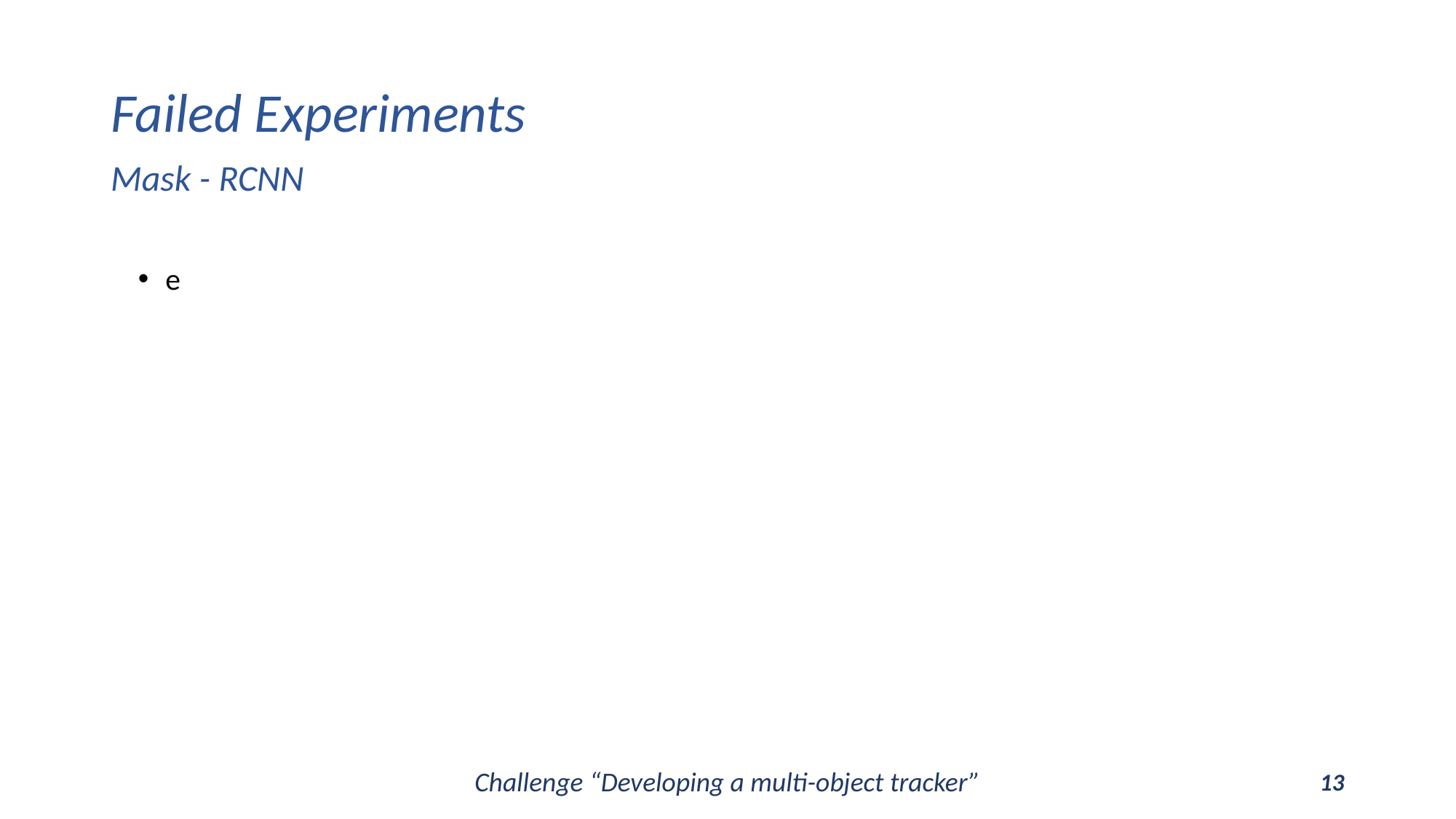

# Failed Experiments
Mask - RCNN

e
Challenge “Developing a multi-object tracker”
13